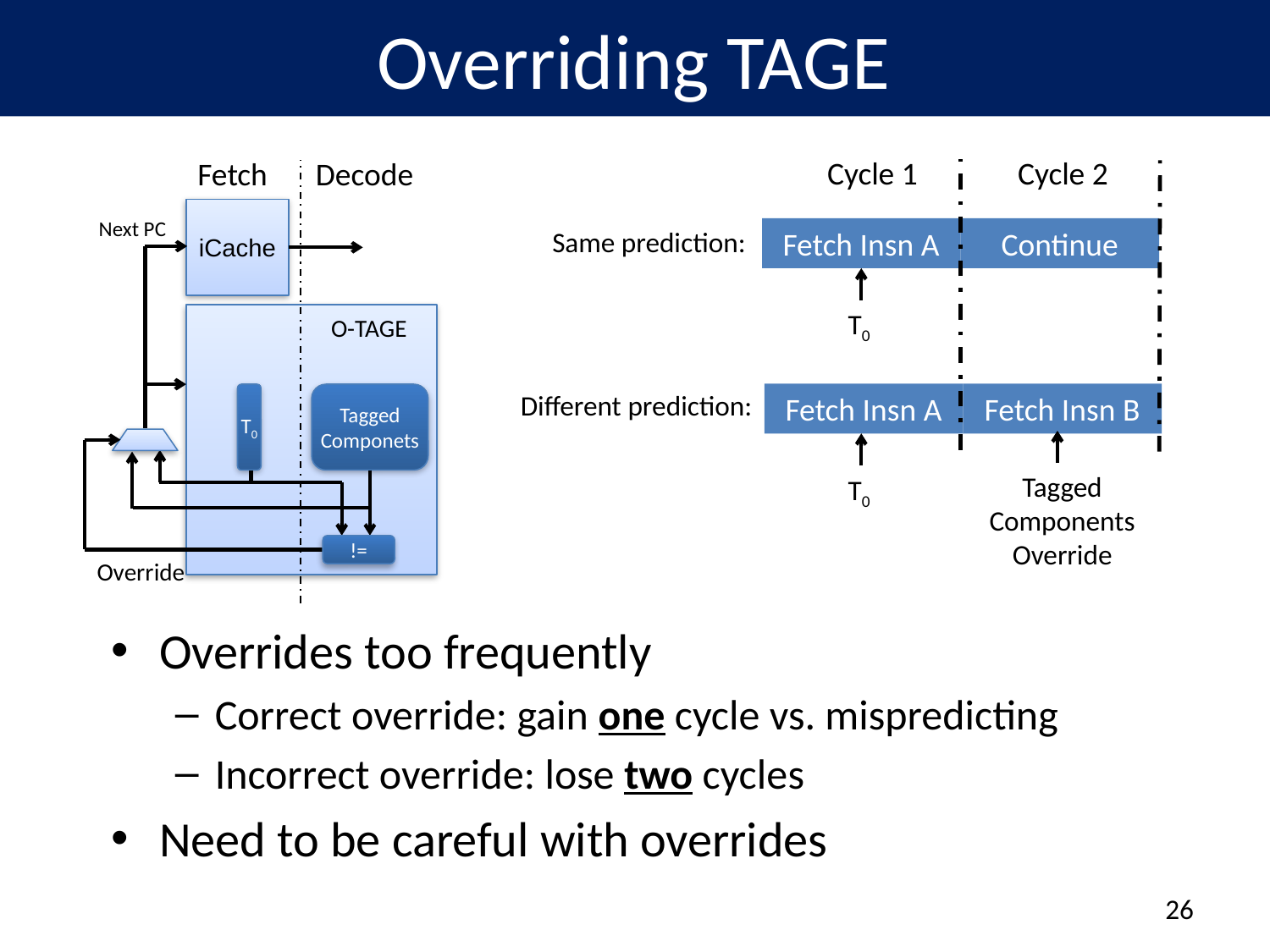

# Overriding TAGE
Cycle 1
Cycle 2
Fetch
Decode
iCache
Next PC
Same prediction:
Fetch Insn A
Continue
T0

O-TAGE
Different prediction:
Fetch Insn A
Fetch Insn B
T0
Tagged Componets

Tagged Components
Override
T0
!=
Override
Overrides too frequently
Correct override: gain one cycle vs. mispredicting
Incorrect override: lose two cycles
Need to be careful with overrides
26